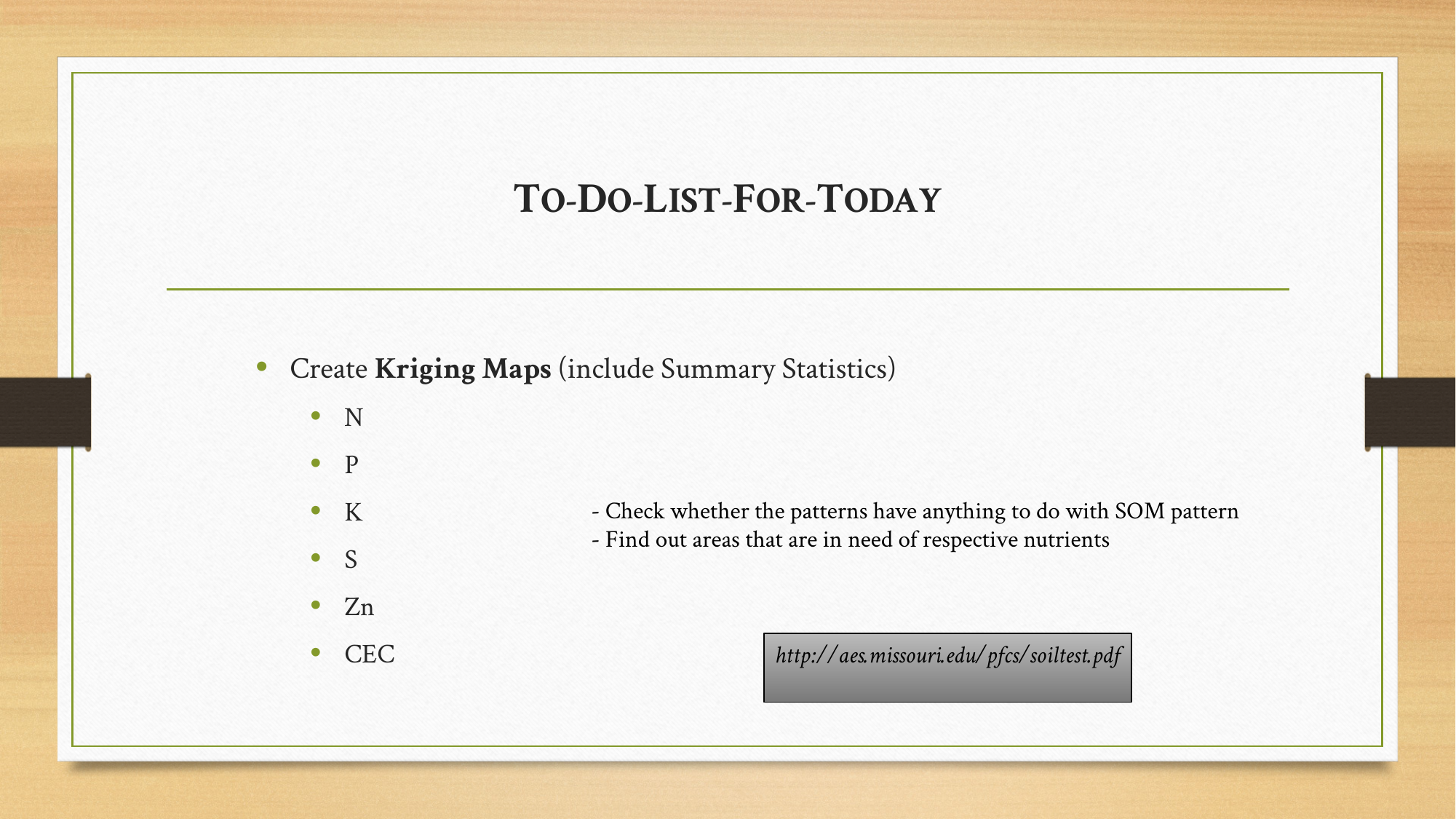

# TO-DO-LIST-FOR-TODAY
Create Kriging Maps (include Summary Statistics)
N
P
K
S
Zn
CEC
- Check whether the patterns have anything to do with SOM pattern
- Find out areas that are in need of respective nutrients
http://aes.missouri.edu/pfcs/soiltest.pdf